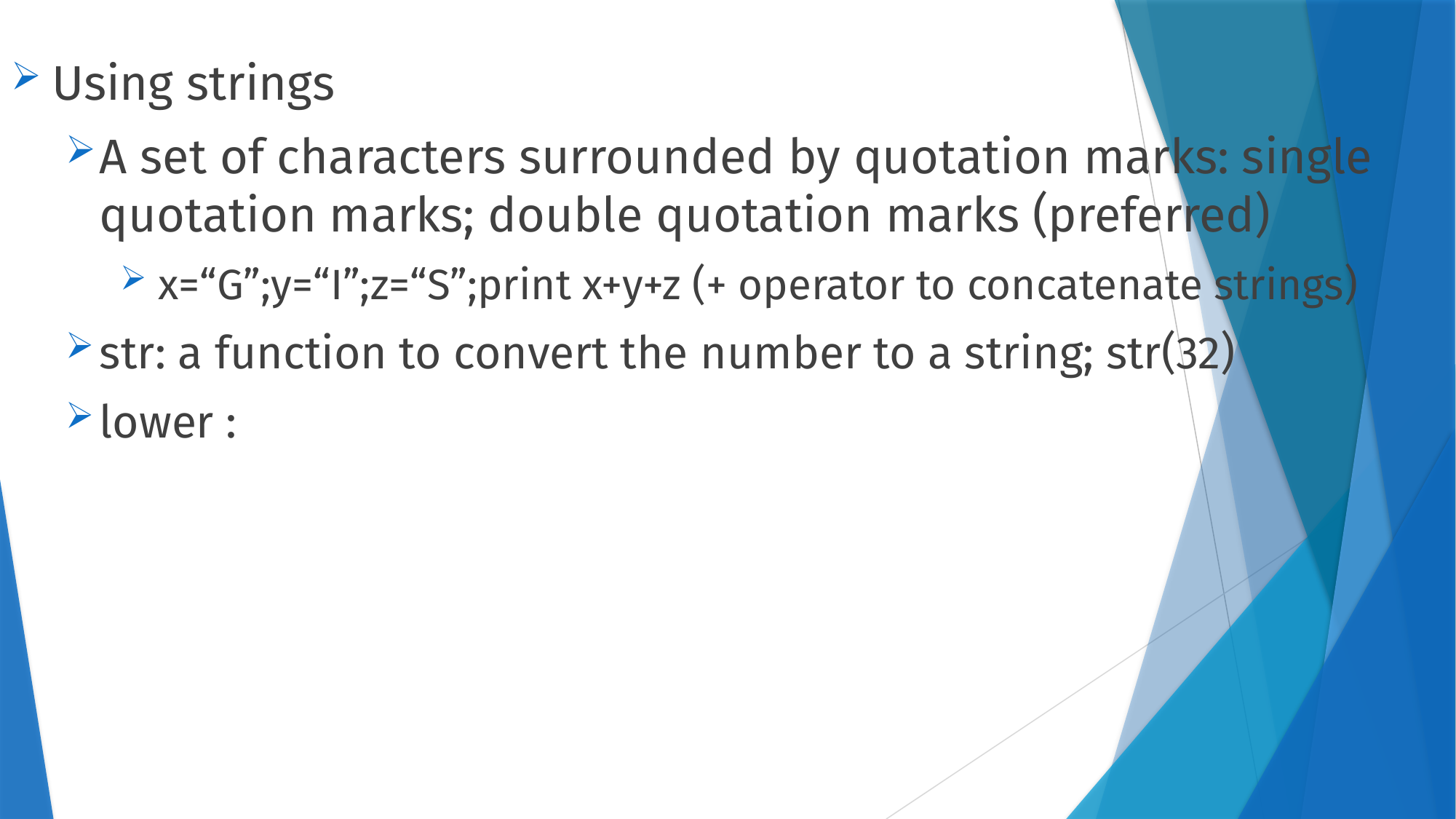

Using strings
A set of characters surrounded by quotation marks: single quotation marks; double quotation marks (preferred)
 x=“G”;y=“I”;z=“S”;print x+y+z (+ operator to concatenate strings)
str: a function to convert the number to a string; str(32)
lower :